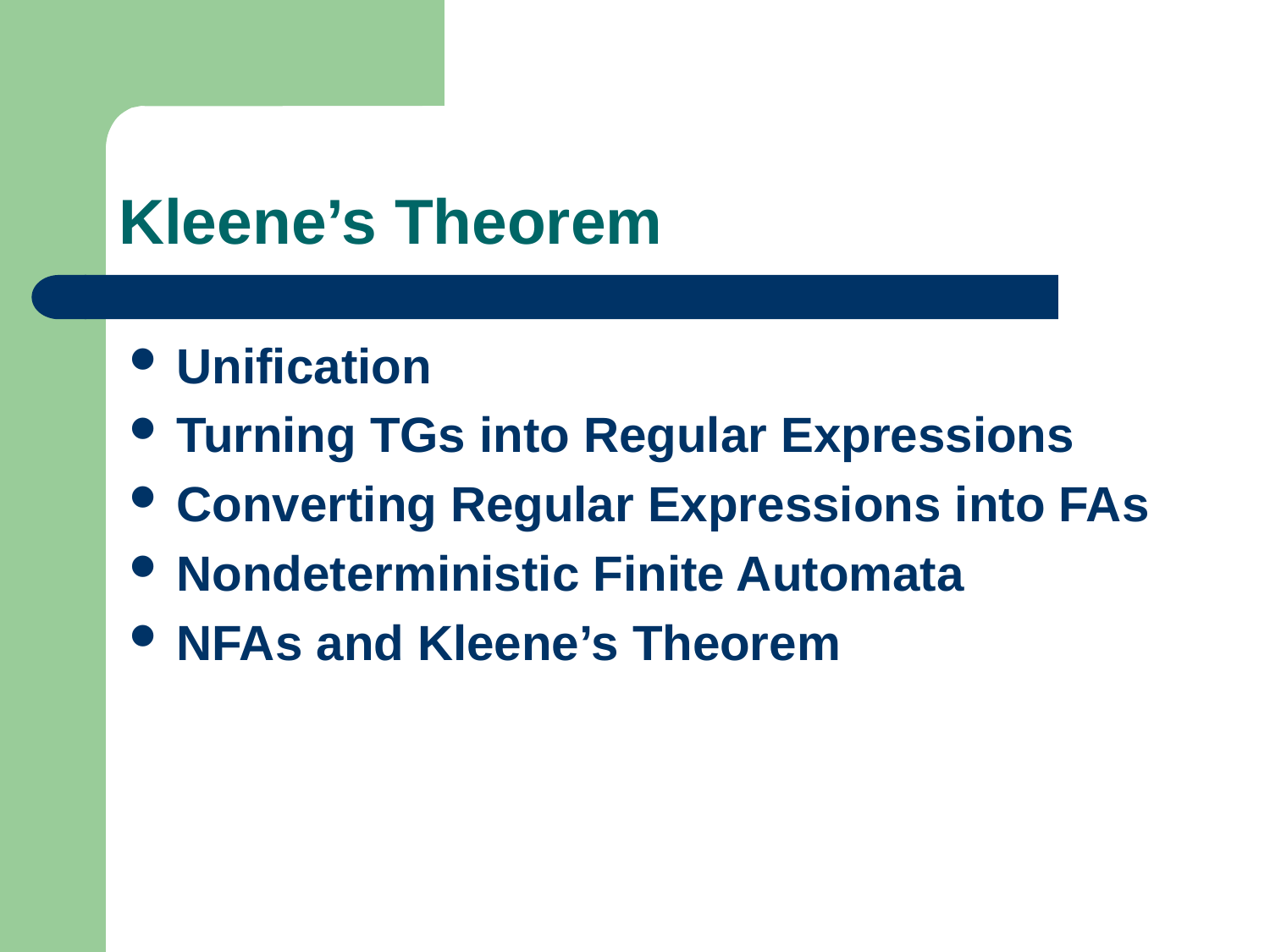

# Kleene’s Theorem
Unification
Turning TGs into Regular Expressions
Converting Regular Expressions into FAs
Nondeterministic Finite Automata
NFAs and Kleene’s Theorem